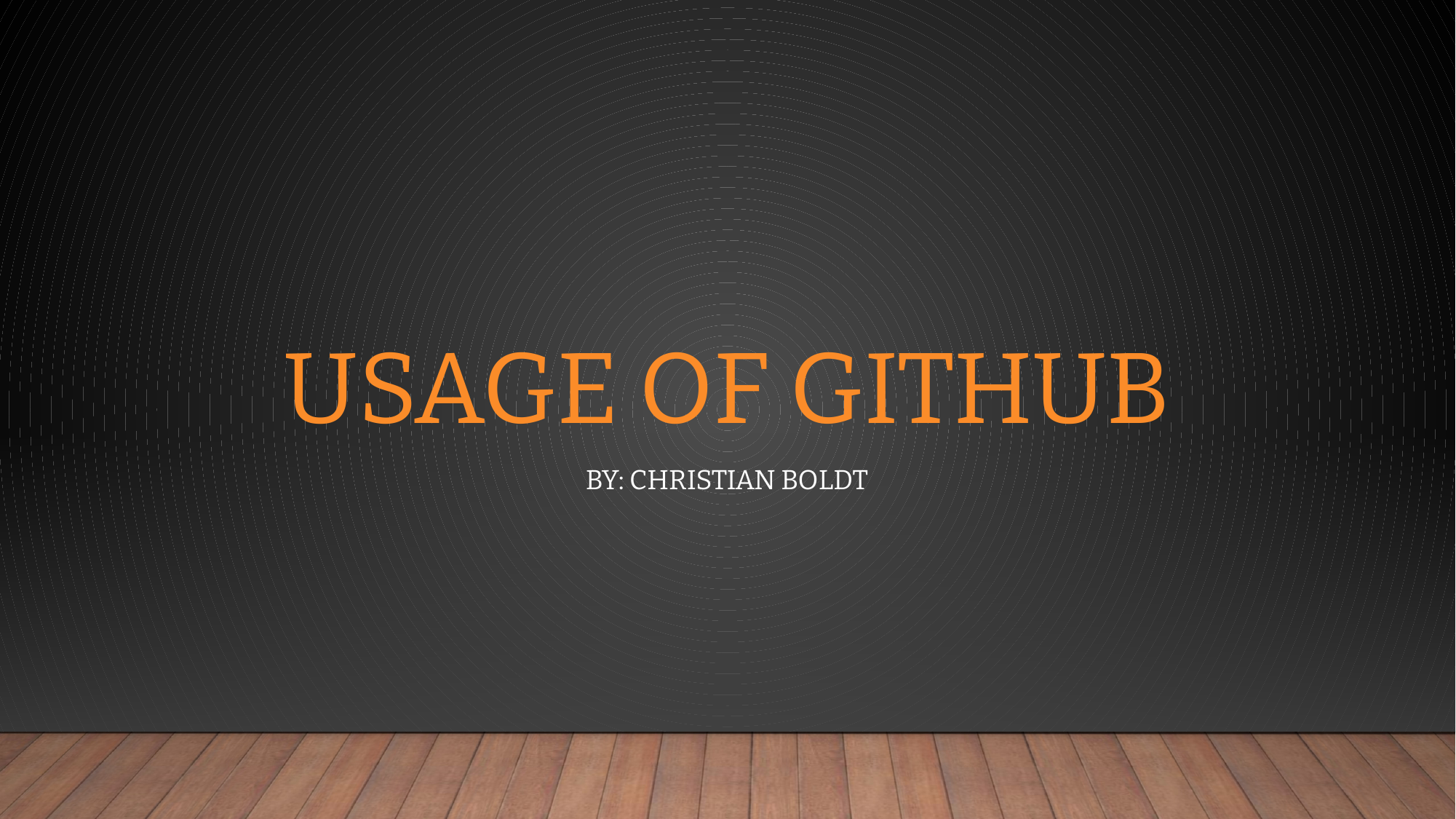

# Usage of GitHub
By: Christian Boldt